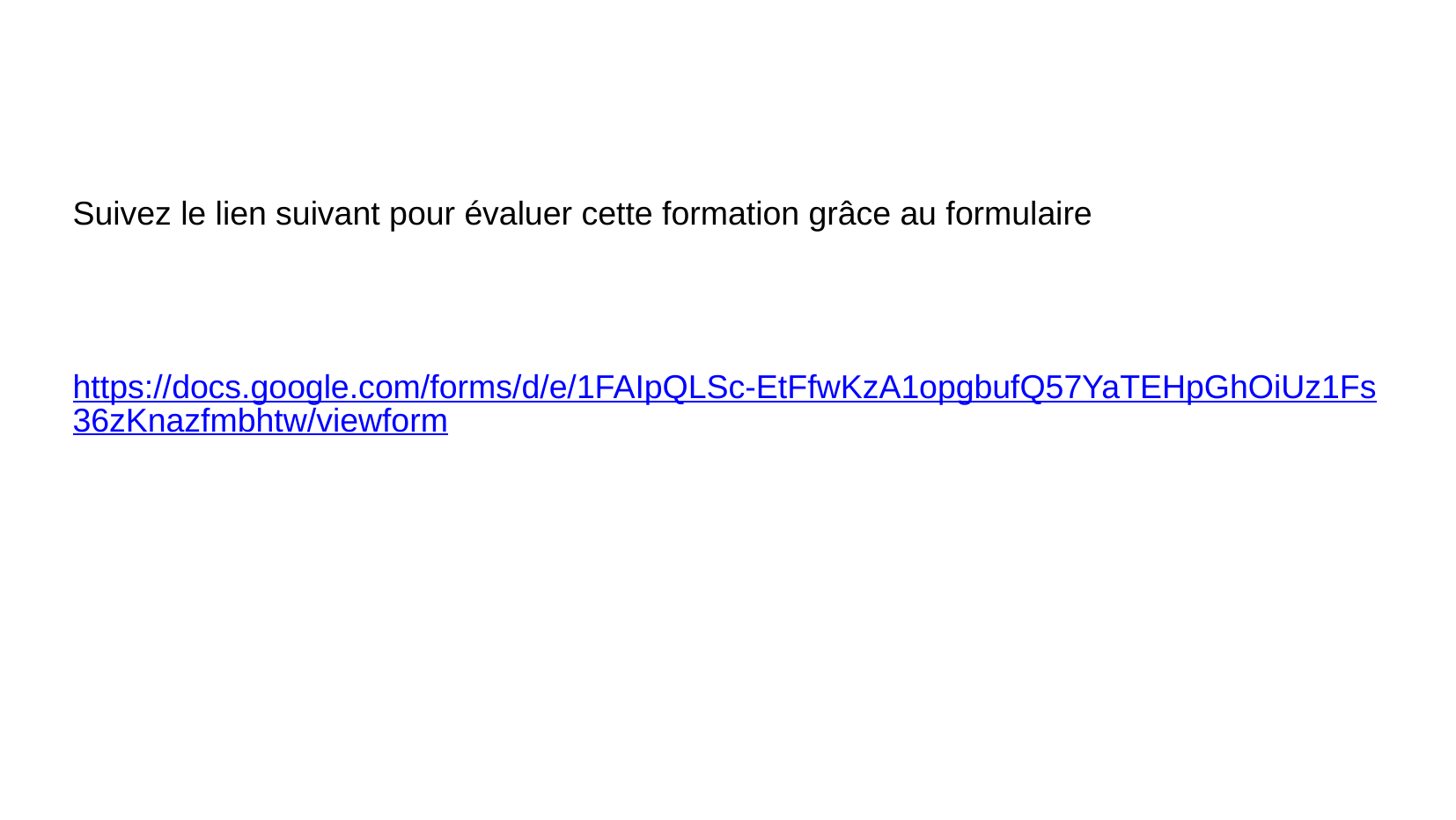

# Suivez le lien suivant pour évaluer cette formation grâce au formulaire

https://docs.google.com/forms/d/e/1FAIpQLSc-EtFfwKzA1opgbufQ57YaTEHpGhOiUz1Fs36zKnazfmbhtw/viewform